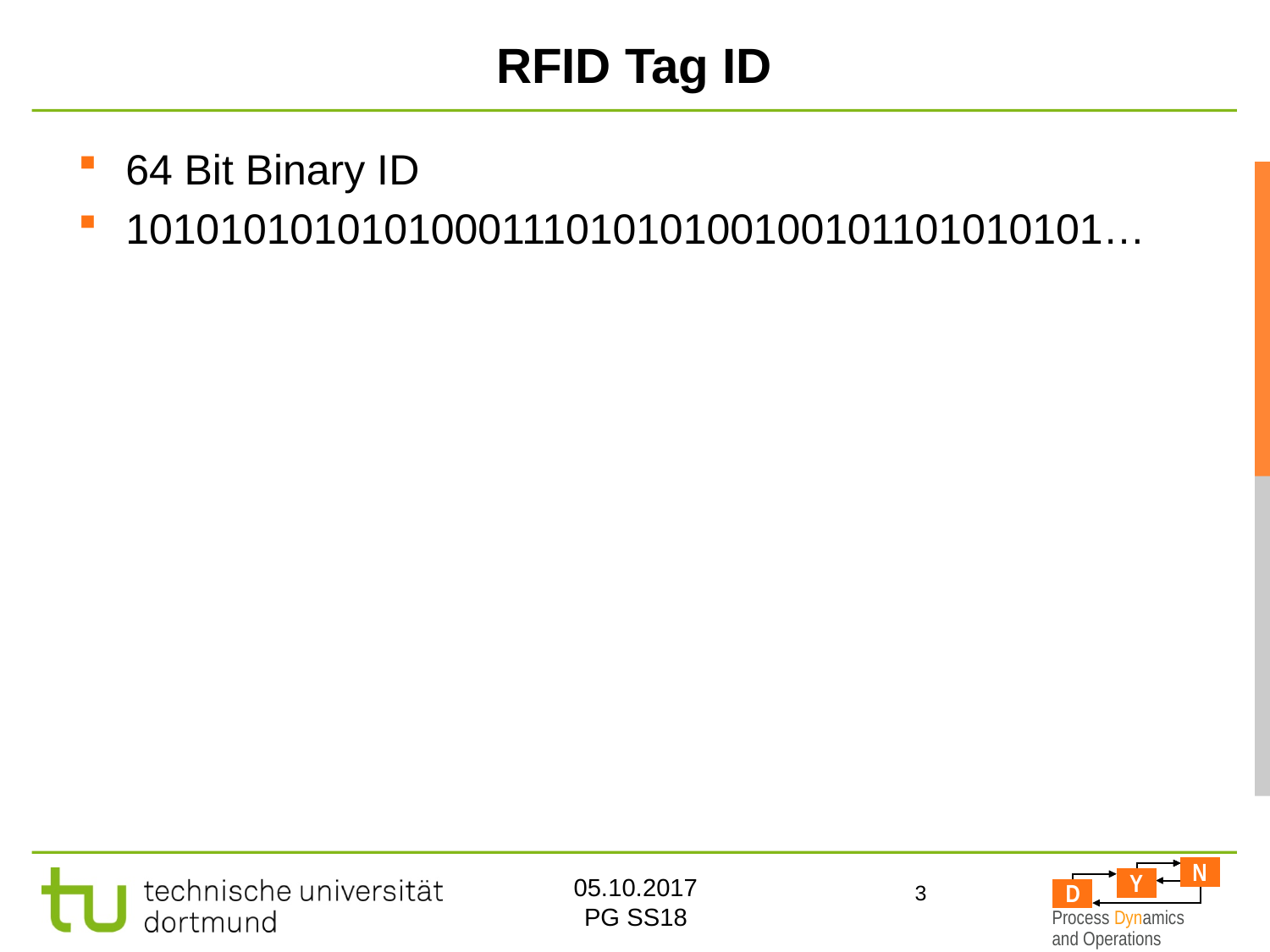

# RFID Tag ID
64 Bit Binary ID
101010101010100011101010100100101101010101…
3